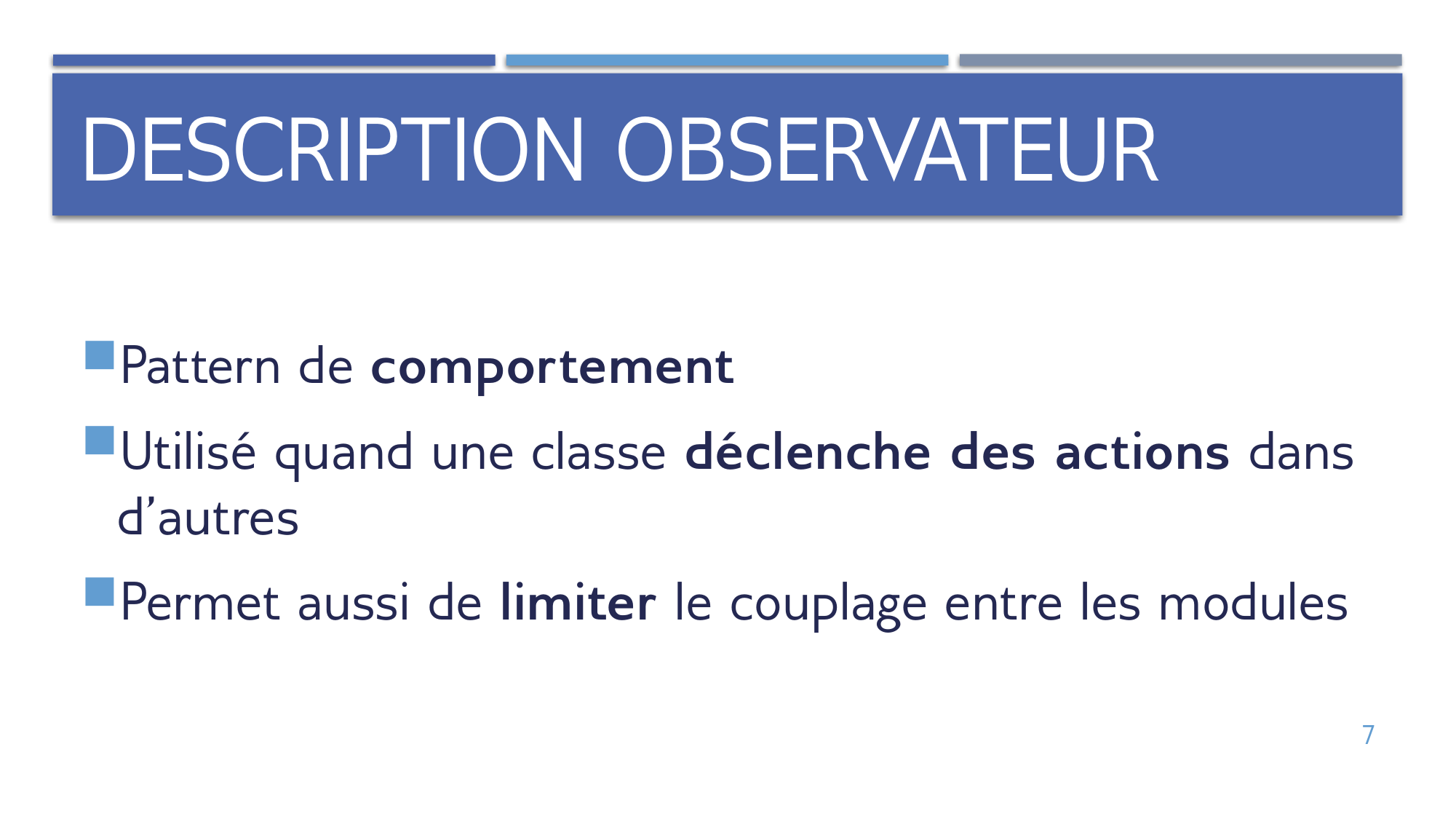

# Description Observateur
Pattern de comportement
Utilisé quand une classe déclenche des actions dans d’autres
Permet aussi de limiter le couplage entre les modules
7